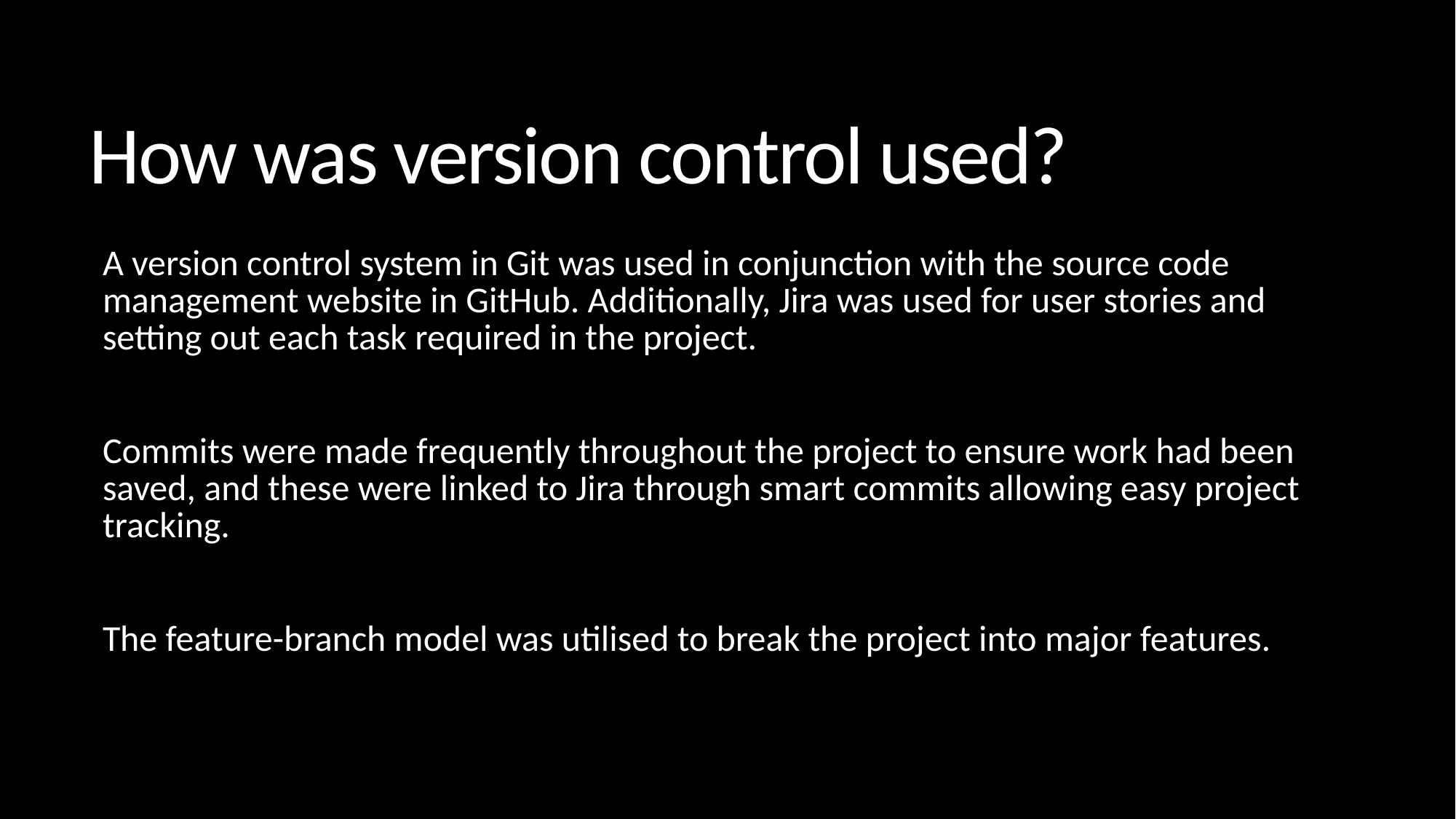

# How was version control used?
A version control system in Git was used in conjunction with the source code management website in GitHub. Additionally, Jira was used for user stories and setting out each task required in the project.

Commits were made frequently throughout the project to ensure work had been saved, and these were linked to Jira through smart commits allowing easy project tracking.

The feature-branch model was utilised to break the project into major features.